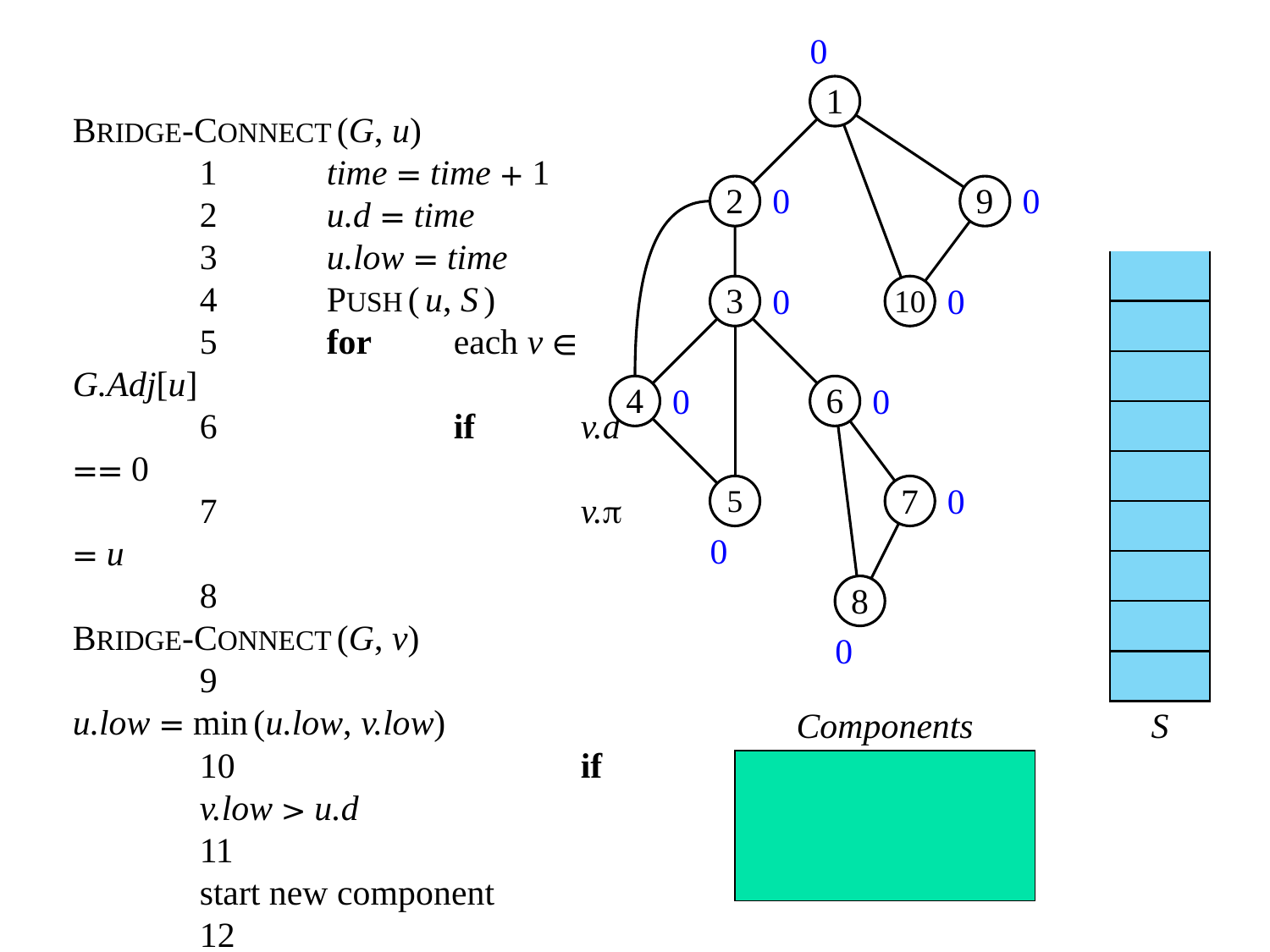

0,1
1
BRIDGE-CONNECT(G, u)
	1	time = time + 1
	2	u.d = time
	3	u.low = time
	4	PUSH(u, S)
	5	for	each v ∈ G.Adj[u]
	6		if	v.d == 0
	7			v.π = u
	8			BRIDGE-CONNECT(G, v)
	9			u.low = min(u.low, v.low)
	10			if	v.low > u.d
	11				start new component
	12				do
	13					w = POP(S)
	14					put w in cur. comp.
	15				while w != v
	16		else if v != u.π
	17				u.low = min(u.low, v.d)
2
0,0
9
0,0

|  |
| --- |
|  |
|  |
|  |
|  |
|  |
|  |
|  |
|  |
3
0,0
10
0,0
4
0,0
6
0,0

5
7
0,0

0,0
8
0,0
Components
S